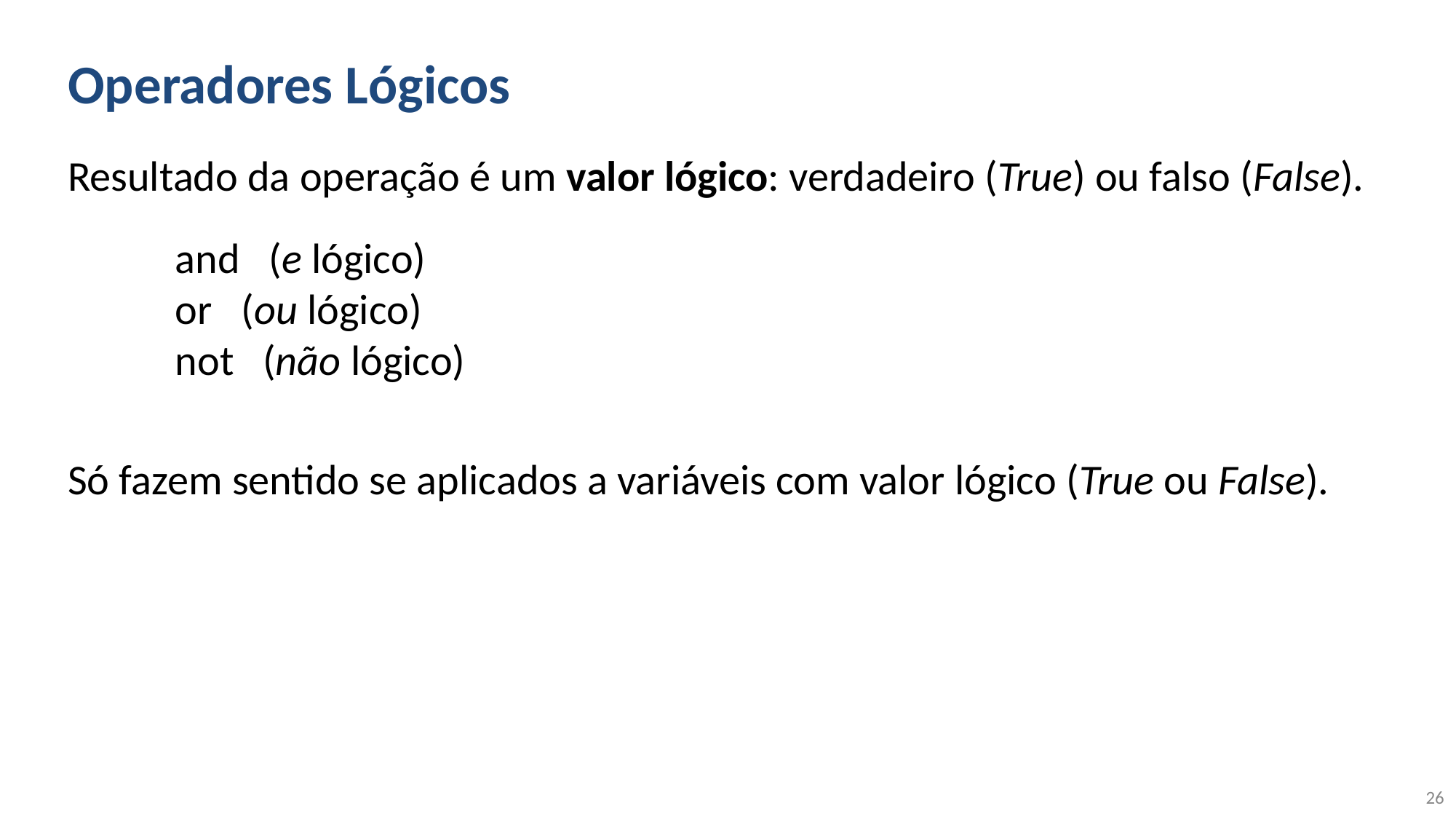

# Operadores Lógicos
Resultado da operação é um valor lógico: verdadeiro (True) ou falso (False).

and   (e lógico)
or   (ou lógico)
not   (não lógico)

Só fazem sentido se aplicados a variáveis com valor lógico (True ou False).

26